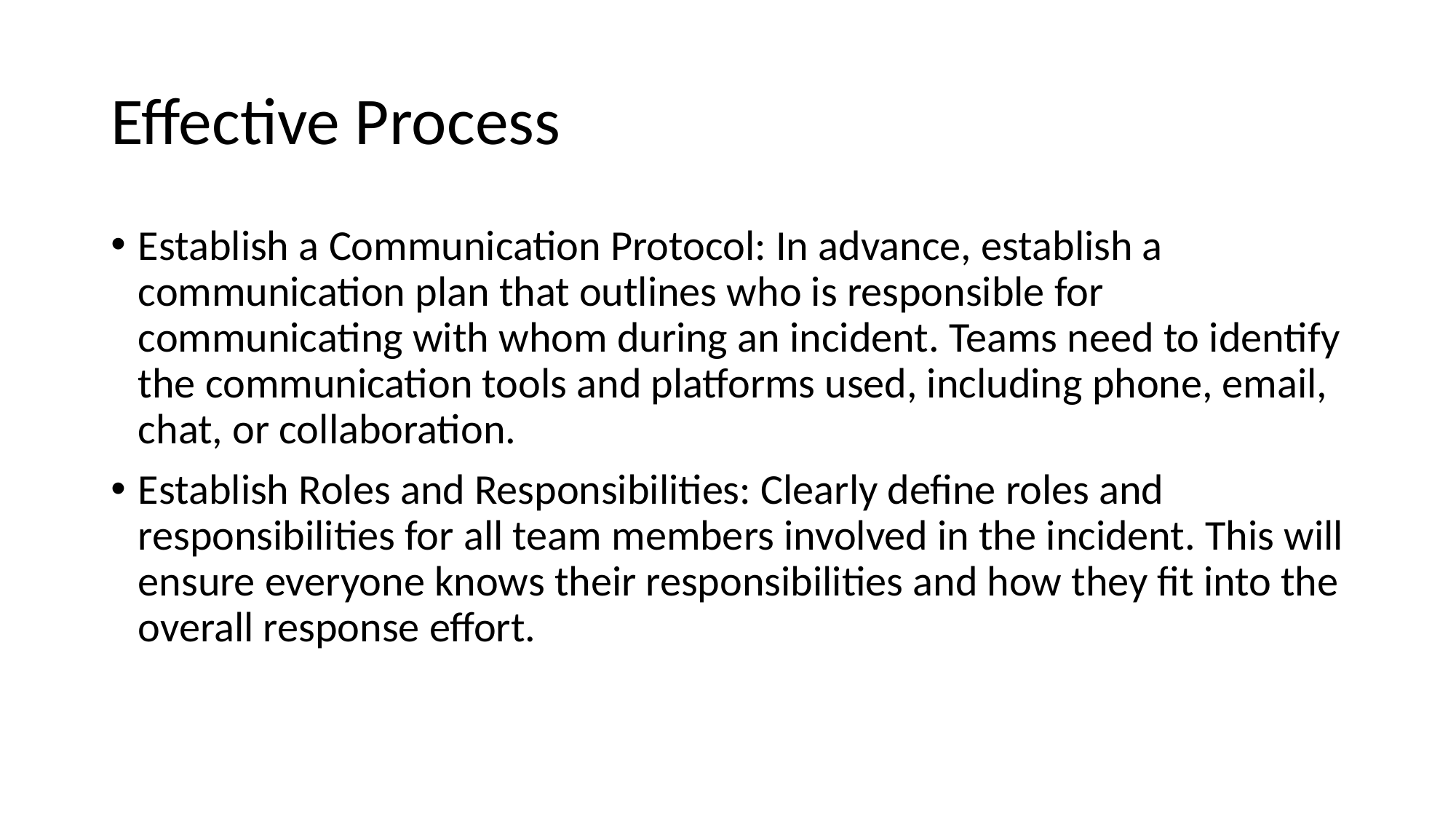

# Effective Process
Establish a Communication Protocol: In advance, establish a communication plan that outlines who is responsible for communicating with whom during an incident. Teams need to identify the communication tools and platforms used, including phone, email, chat, or collaboration.
Establish Roles and Responsibilities: Clearly define roles and responsibilities for all team members involved in the incident. This will ensure everyone knows their responsibilities and how they fit into the overall response effort.